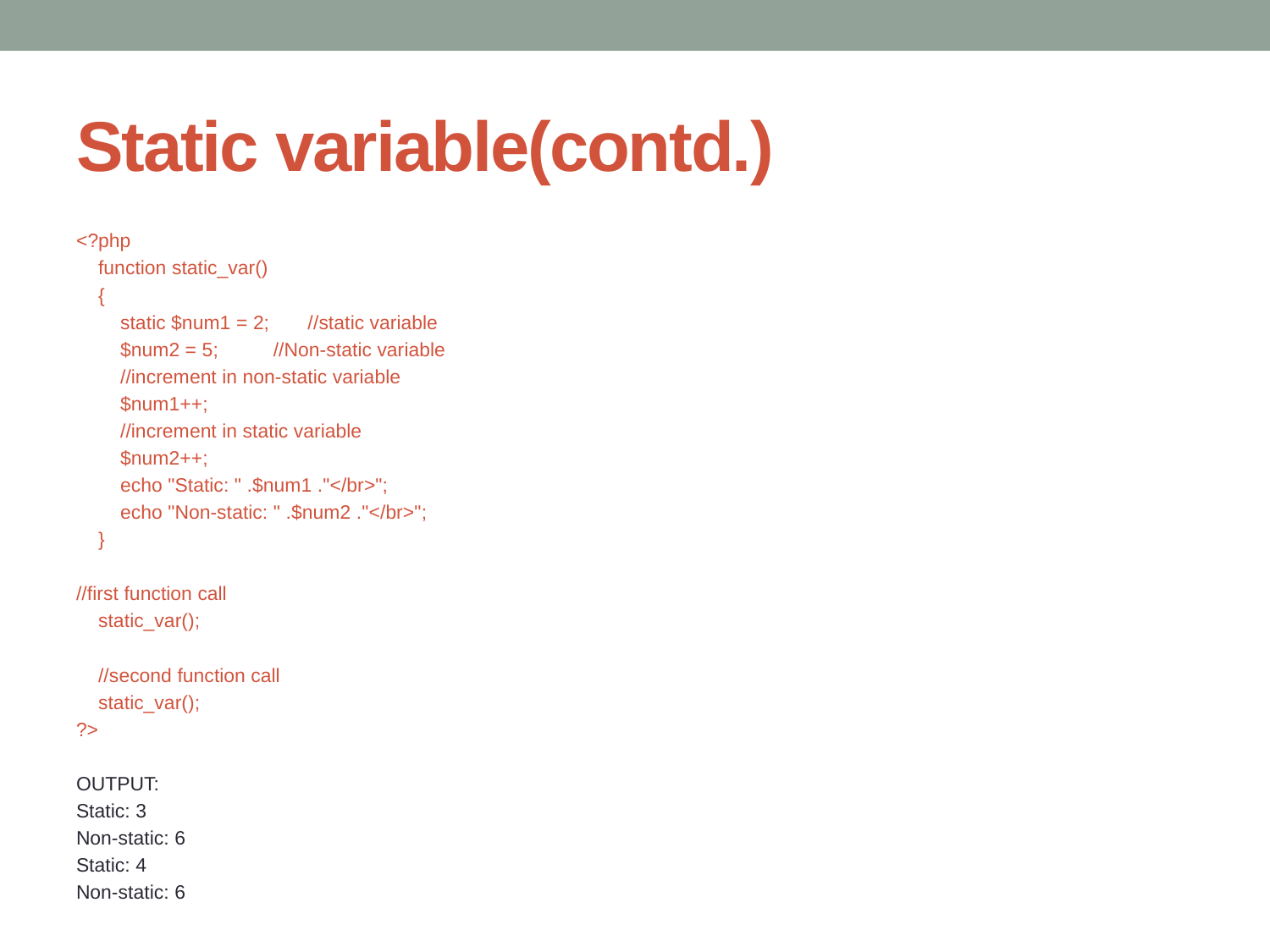

# Static variable(contd.)
<?php
    function static_var()
    {
        static $num1 = 2;       //static variable
        $num2 = 5;          //Non-static variable
        //increment in non-static variable
        $num1++;
        //increment in static variable
        $num2++;
        echo "Static: " .$num1 ."</br>";
        echo "Non-static: " .$num2 ."</br>";
    }

//first function call
    static_var();

    //second function call
    static_var();
?>

OUTPUT:
Static: 3
Non-static: 6
Static: 4
Non-static: 6